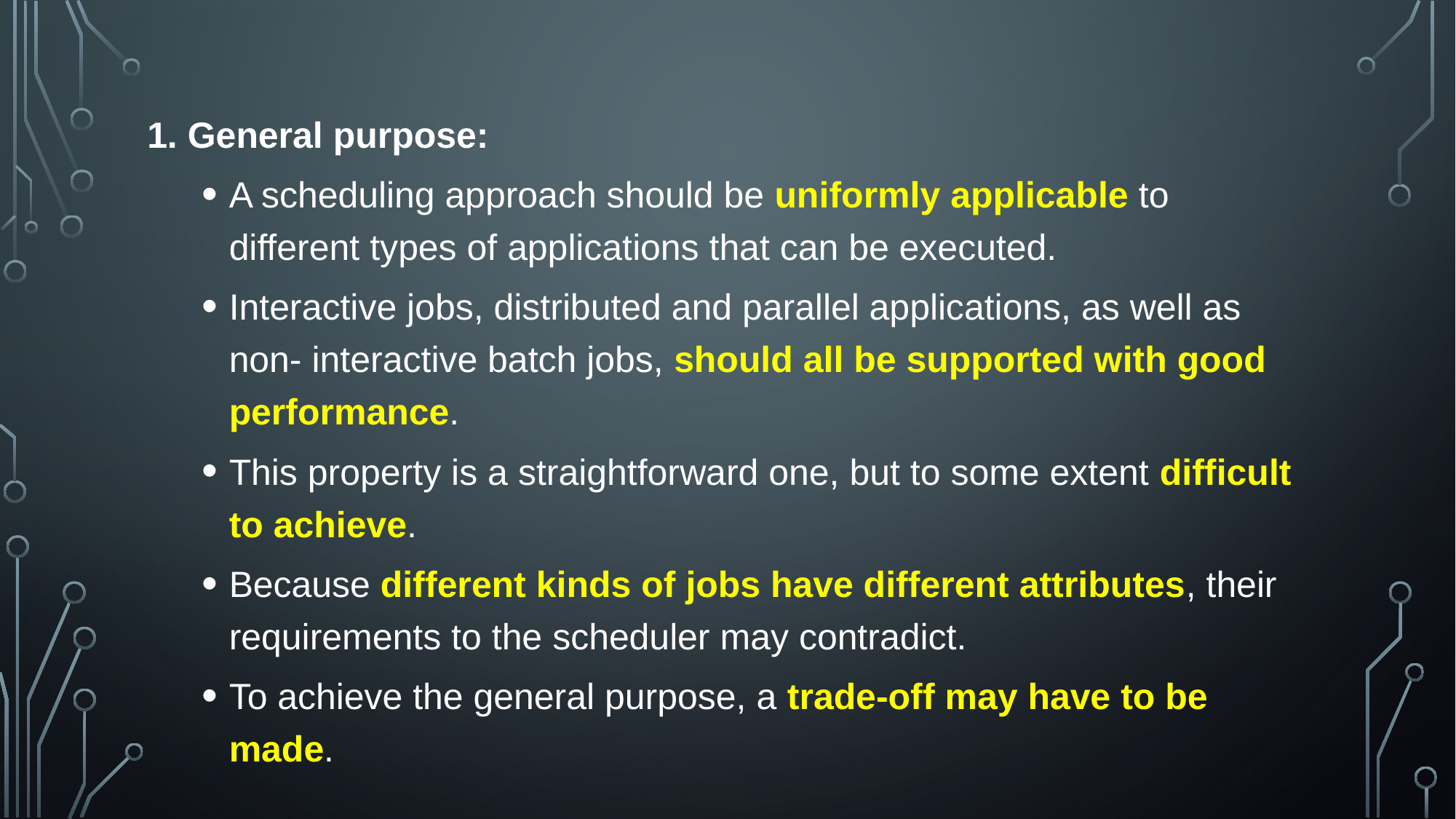

1. General purpose:
A scheduling approach should be uniformly applicable to different types of applications that can be executed.
Interactive jobs, distributed and parallel applications, as well as non- interactive batch jobs, should all be supported with good performance.
This property is a straightforward one, but to some extent difficult to achieve.
Because different kinds of jobs have different attributes, their requirements to the scheduler may contradict.
To achieve the general purpose, a trade-off may have to be made.